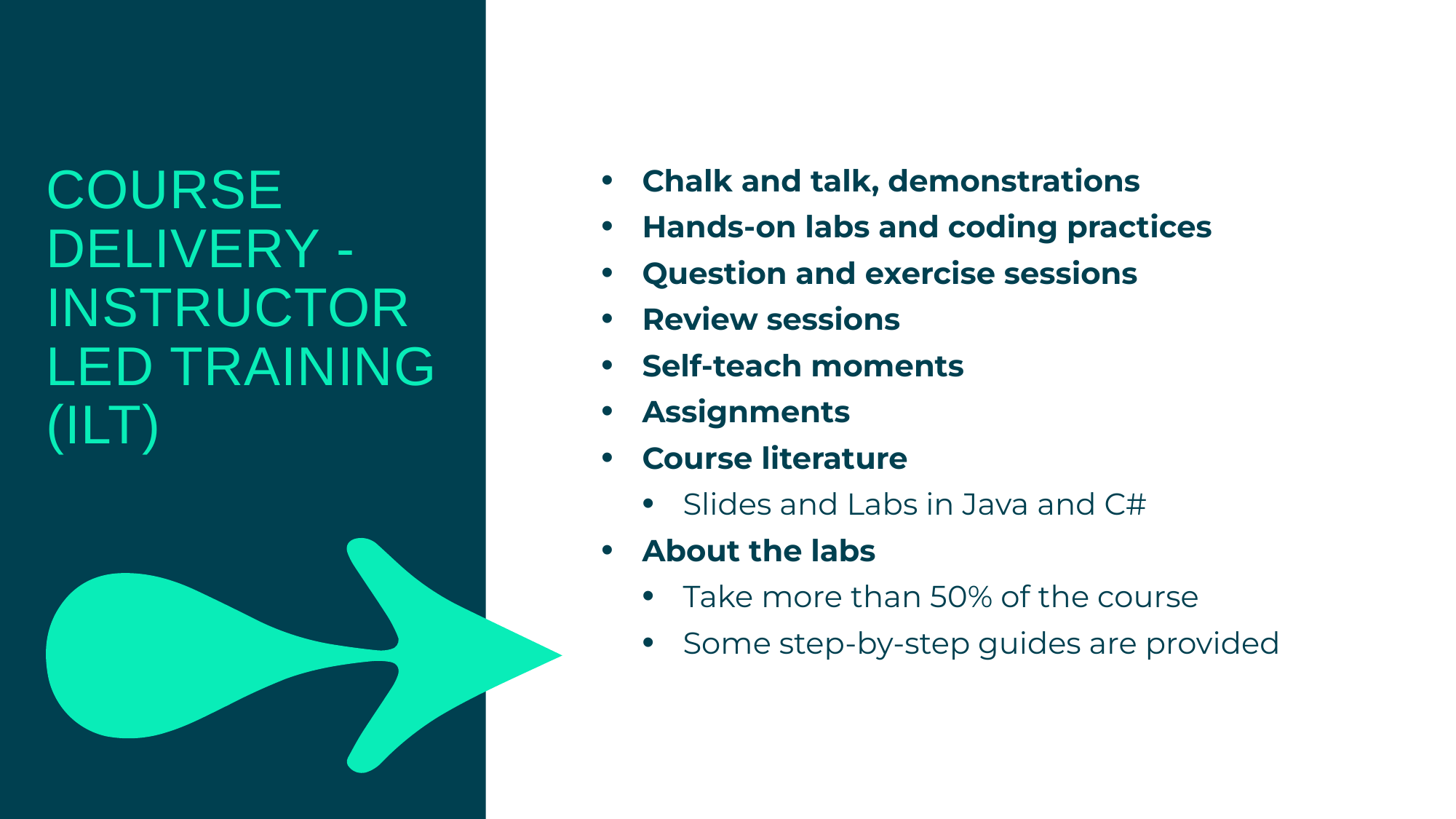

Course delivery - Instructor Led Training (ILT)
Chalk and talk, demonstrations
Hands-on labs and coding practices
Question and exercise sessions
Review sessions
Self-teach moments
Assignments
Course literature
Slides and Labs in Java and C#
About the labs
Take more than 50% of the course
Some step-by-step guides are provided